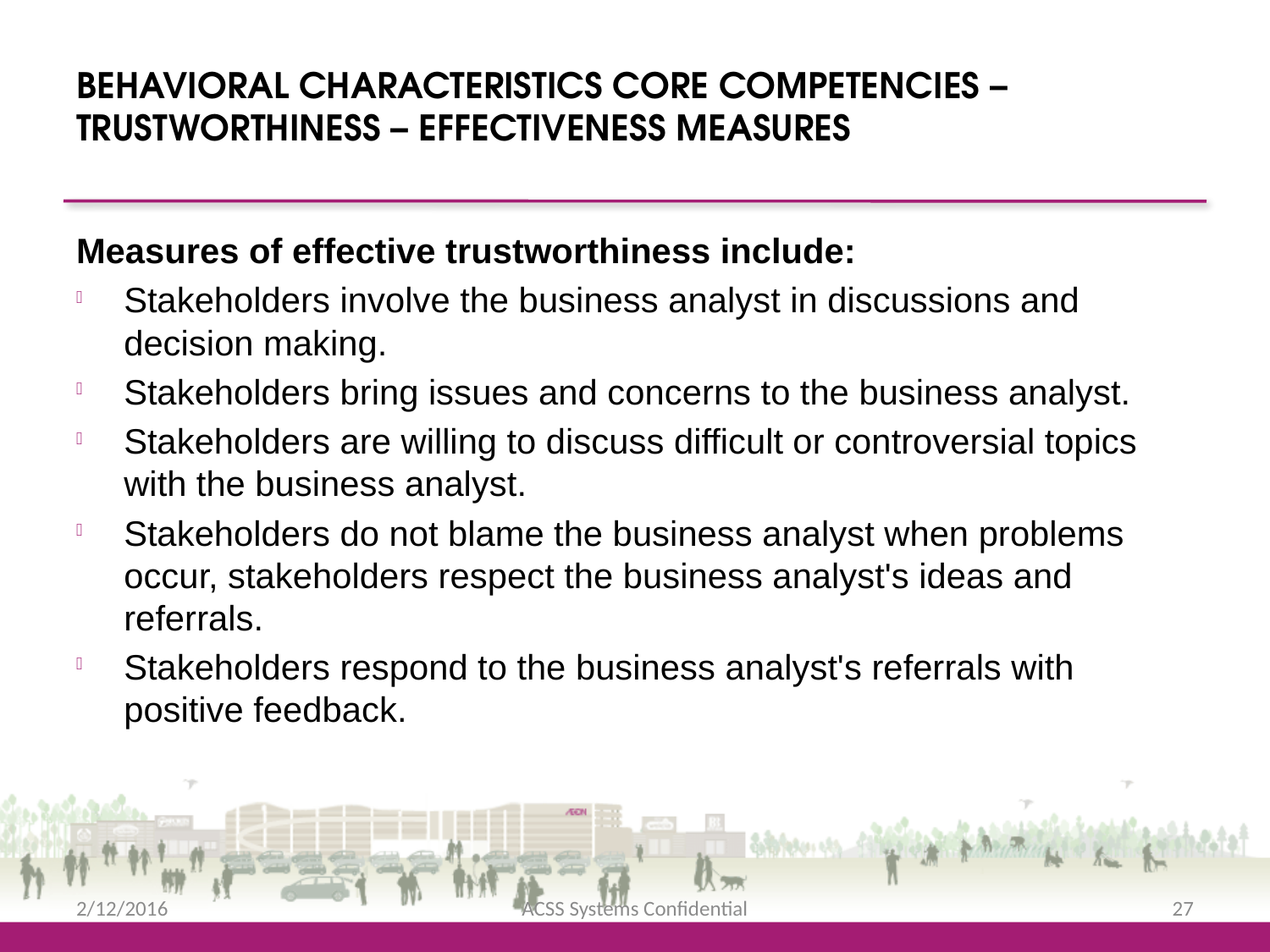

Behavioral characteristics Core Competencies – trustworthiness – Effectiveness measures
Measures of effective trustworthiness include:
Stakeholders involve the business analyst in discussions and decision making.
Stakeholders bring issues and concerns to the business analyst.
Stakeholders are willing to discuss difficult or controversial topics with the business analyst.
Stakeholders do not blame the business analyst when problems occur, stakeholders respect the business analyst's ideas and referrals.
Stakeholders respond to the business analyst's referrals with positive feedback.
2/12/2016
ACSS Systems Confidential
27